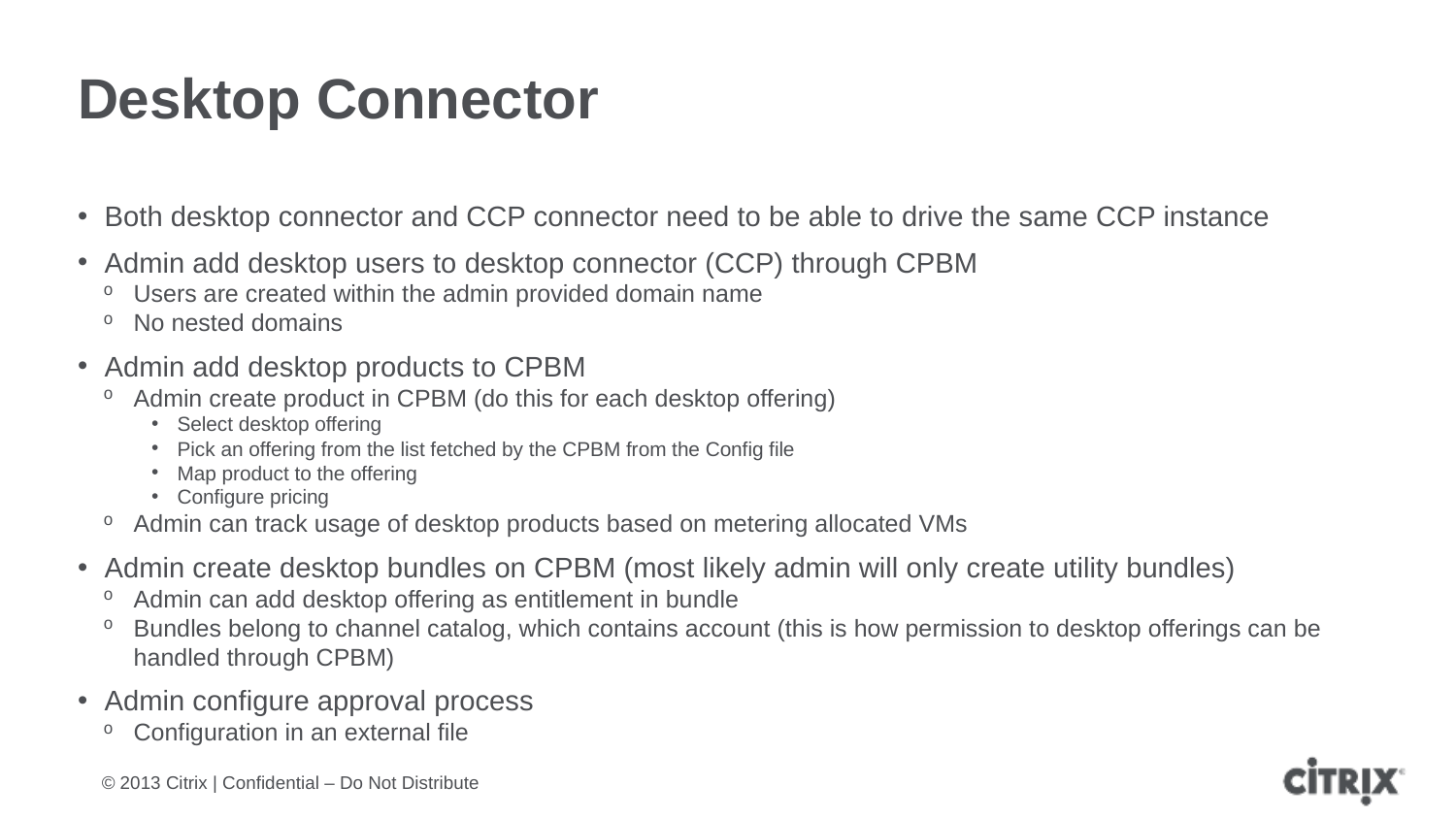

# Desktop Connector
Both desktop connector and CCP connector need to be able to drive the same CCP instance
Admin add desktop users to desktop connector (CCP) through CPBM
Users are created within the admin provided domain name
No nested domains
Admin add desktop products to CPBM
Admin create product in CPBM (do this for each desktop offering)
Select desktop offering
Pick an offering from the list fetched by the CPBM from the Config file
Map product to the offering
Configure pricing
Admin can track usage of desktop products based on metering allocated VMs
Admin create desktop bundles on CPBM (most likely admin will only create utility bundles)
Admin can add desktop offering as entitlement in bundle
Bundles belong to channel catalog, which contains account (this is how permission to desktop offerings can be handled through CPBM)
Admin configure approval process
Configuration in an external file